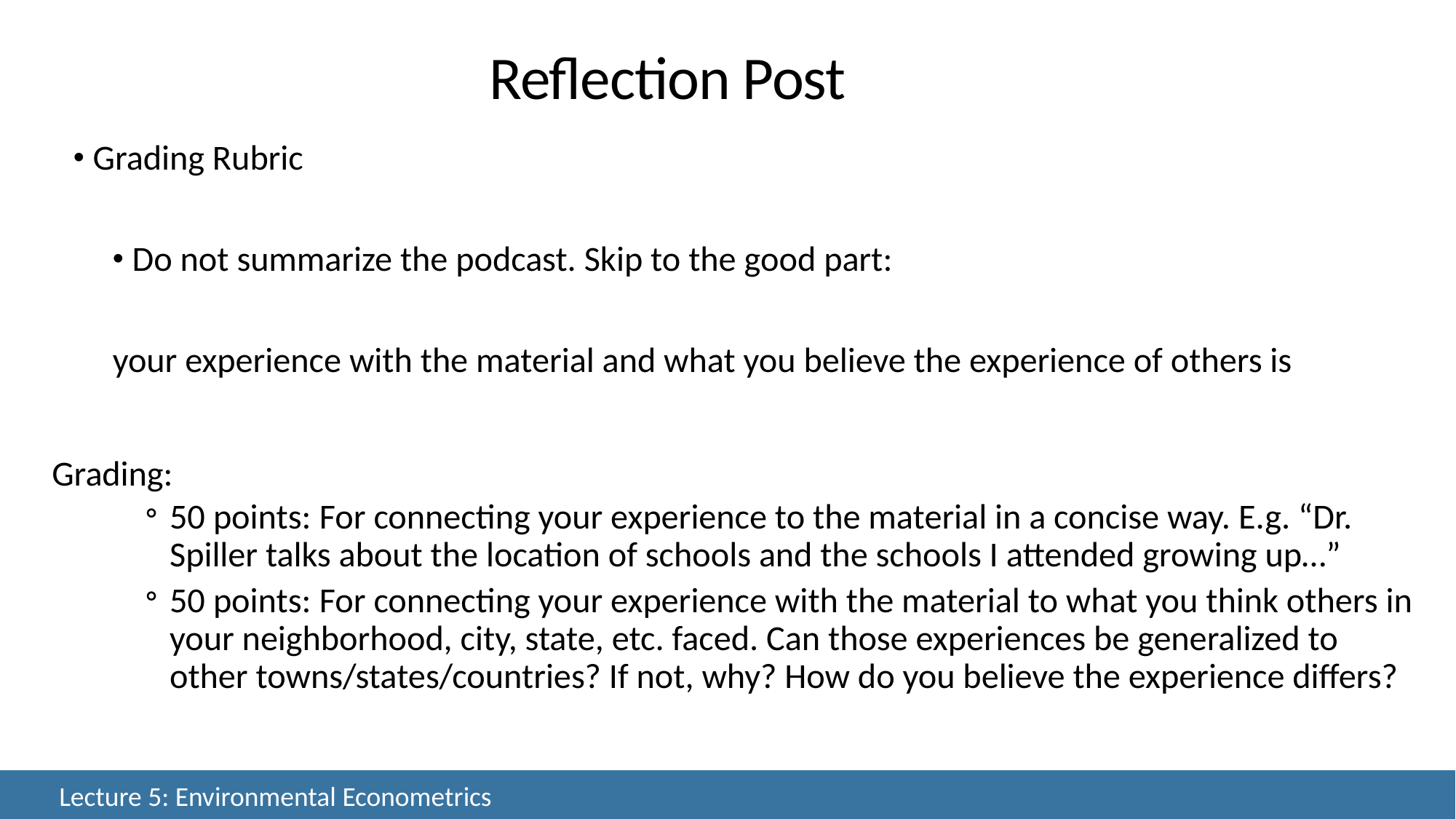

# Reflection Post
Grading Rubric

Do not summarize the podcast. Skip to the good part:

your experience with the material and what you believe the experience of others is

Grading:
50 points: For connecting your experience to the material in a concise way. E.g. “Dr. Spiller talks about the location of schools and the schools I attended growing up…”
50 points: For connecting your experience with the material to what you think others in your neighborhood, city, state, etc. faced. Can those experiences be generalized to other towns/states/countries? If not, why? How do you believe the experience differs?